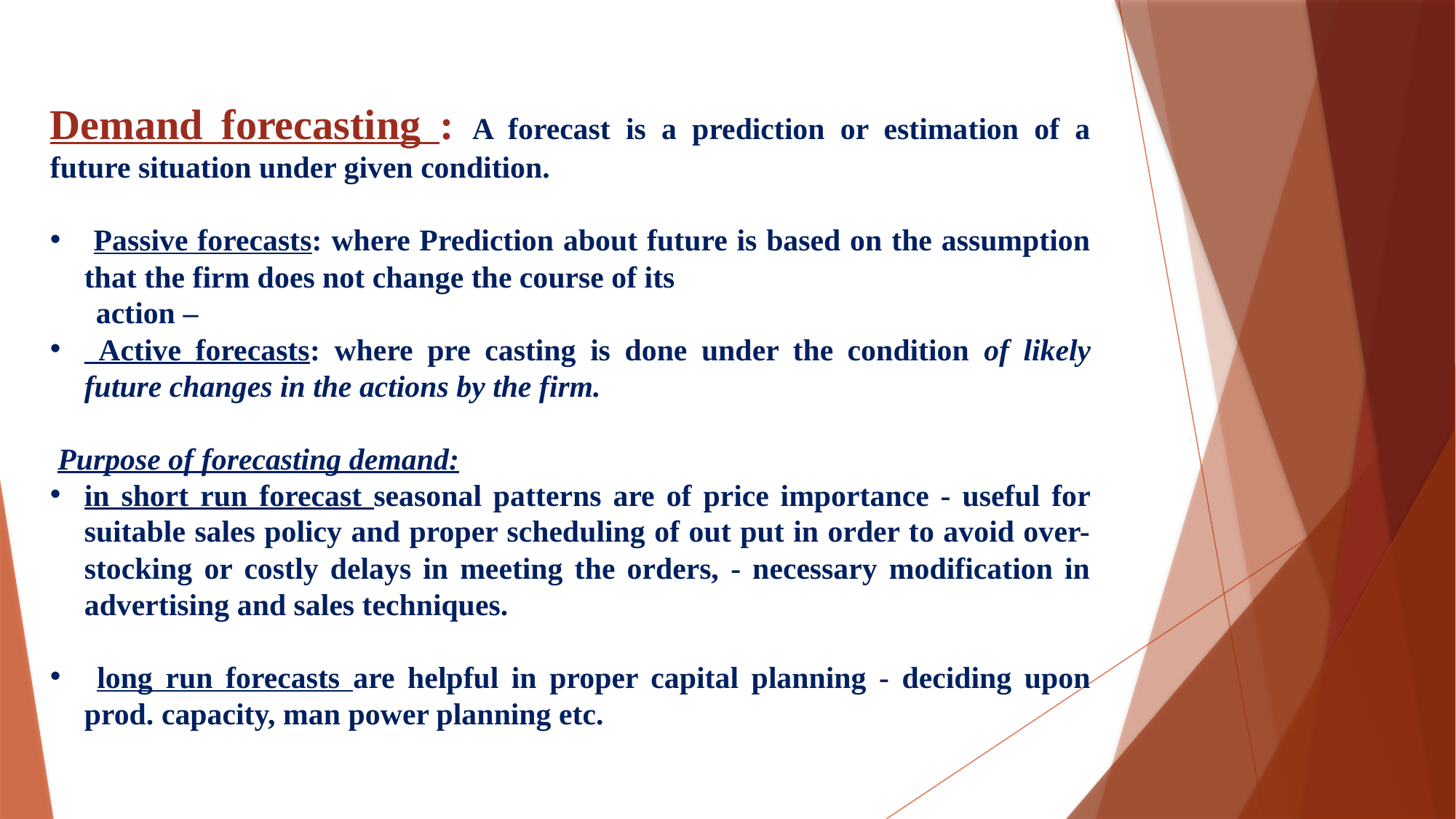

Demand forecasting : A forecast is a prediction or estimation of a future situation under given condition.

 Passive forecasts: where Prediction about future is based on the assumption that the firm does not change the course of its
      action –
 Active forecasts: where pre casting is done under the condition of likely future changes in the actions by the firm.

 Purpose of forecasting demand:
in short run forecast seasonal patterns are of price importance - useful for suitable sales policy and proper scheduling of out put in order to avoid over-stocking or costly delays in meeting the orders, - necessary modification in advertising and sales techniques.

 long run forecasts are helpful in proper capital planning - deciding upon prod. capacity, man power planning etc.